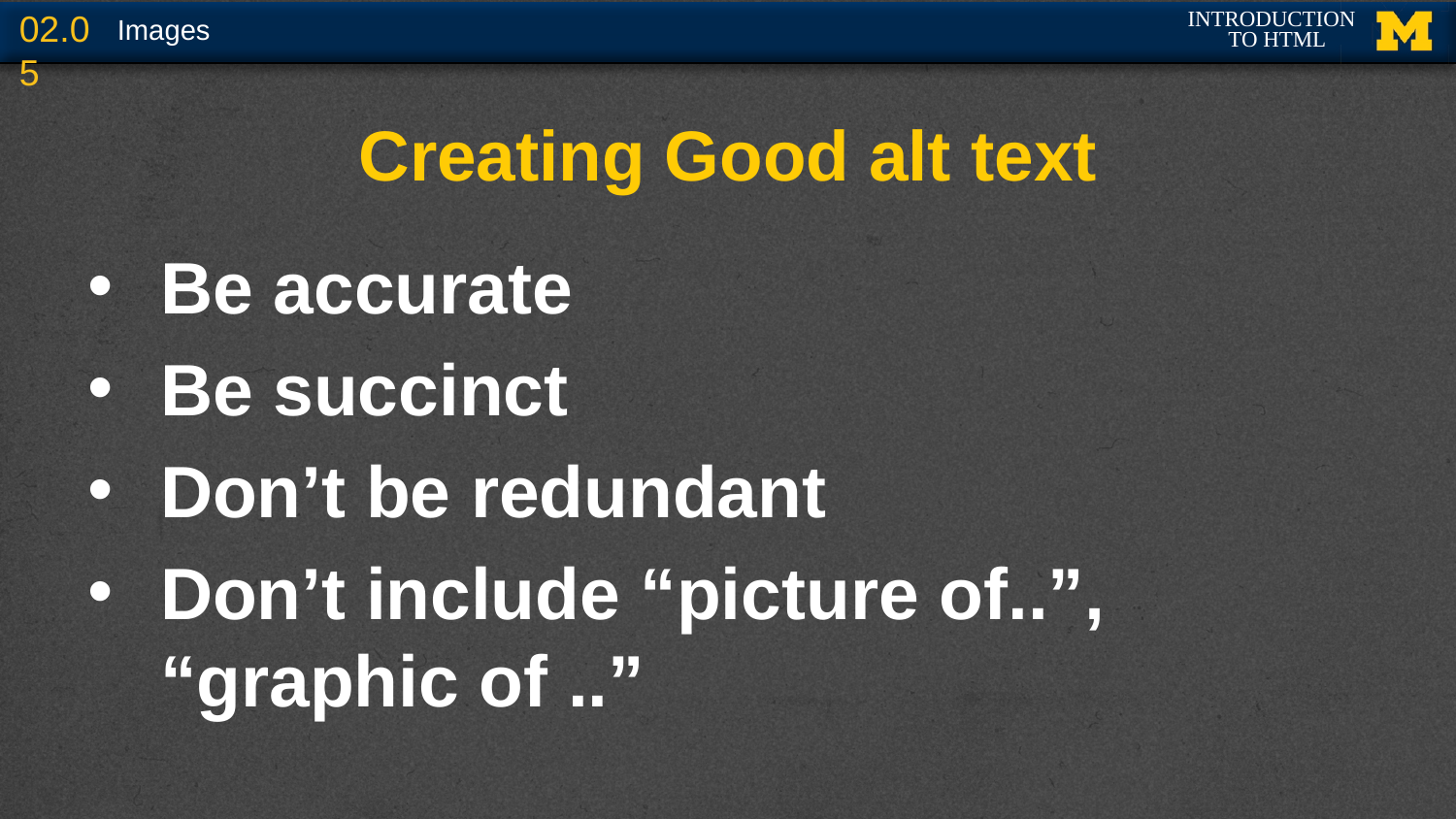

# Creating Good alt text
Be accurate
Be succinct
Don’t be redundant
Don’t include “picture of..”, “graphic of ..”